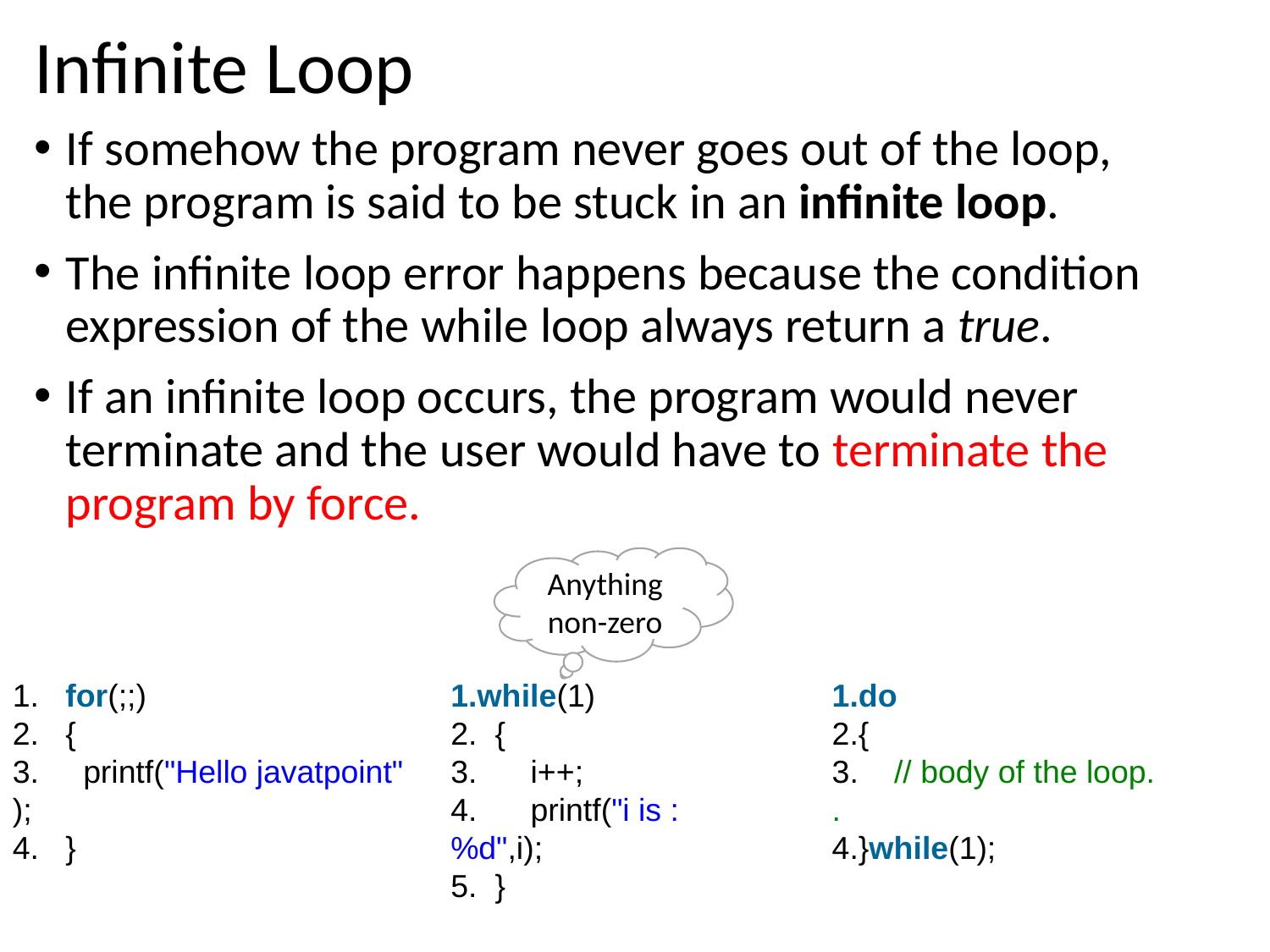

# Infinite Loop
If somehow the program never goes out of the loop, the program is said to be stuck in an infinite loop.
The infinite loop error happens because the condition expression of the while loop always return a true.
If an infinite loop occurs, the program would never terminate and the user would have to terminate the program by force.

Anything non-zero
   for(;;)
   {
     printf("Hello javatpoint");
   }
while(1)
  {
      i++;
      printf("i is :%d",i);
  }
do
{
    // body of the loop..
}while(1);